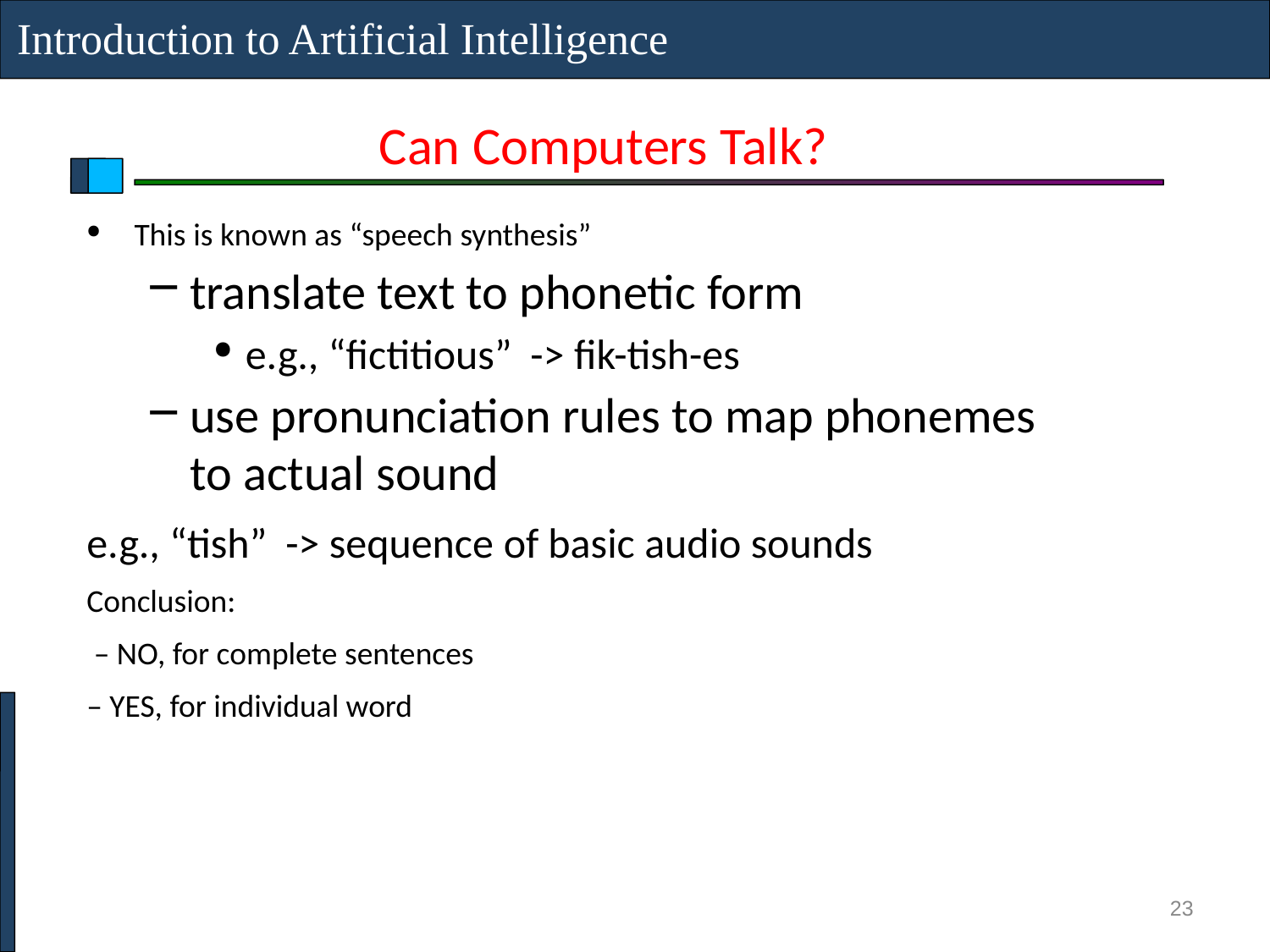

Introduction to Artificial Intelligence
Can Computers Talk?

This is known as “speech synthesis”
translate text to phonetic form
e.g., “fictitious” -> fik-tish-es
use pronunciation rules to map phonemes to actual sound
e.g., “tish” -> sequence of basic audio sounds
Conclusion:
 – NO, for complete sentences
– YES, for individual word

23